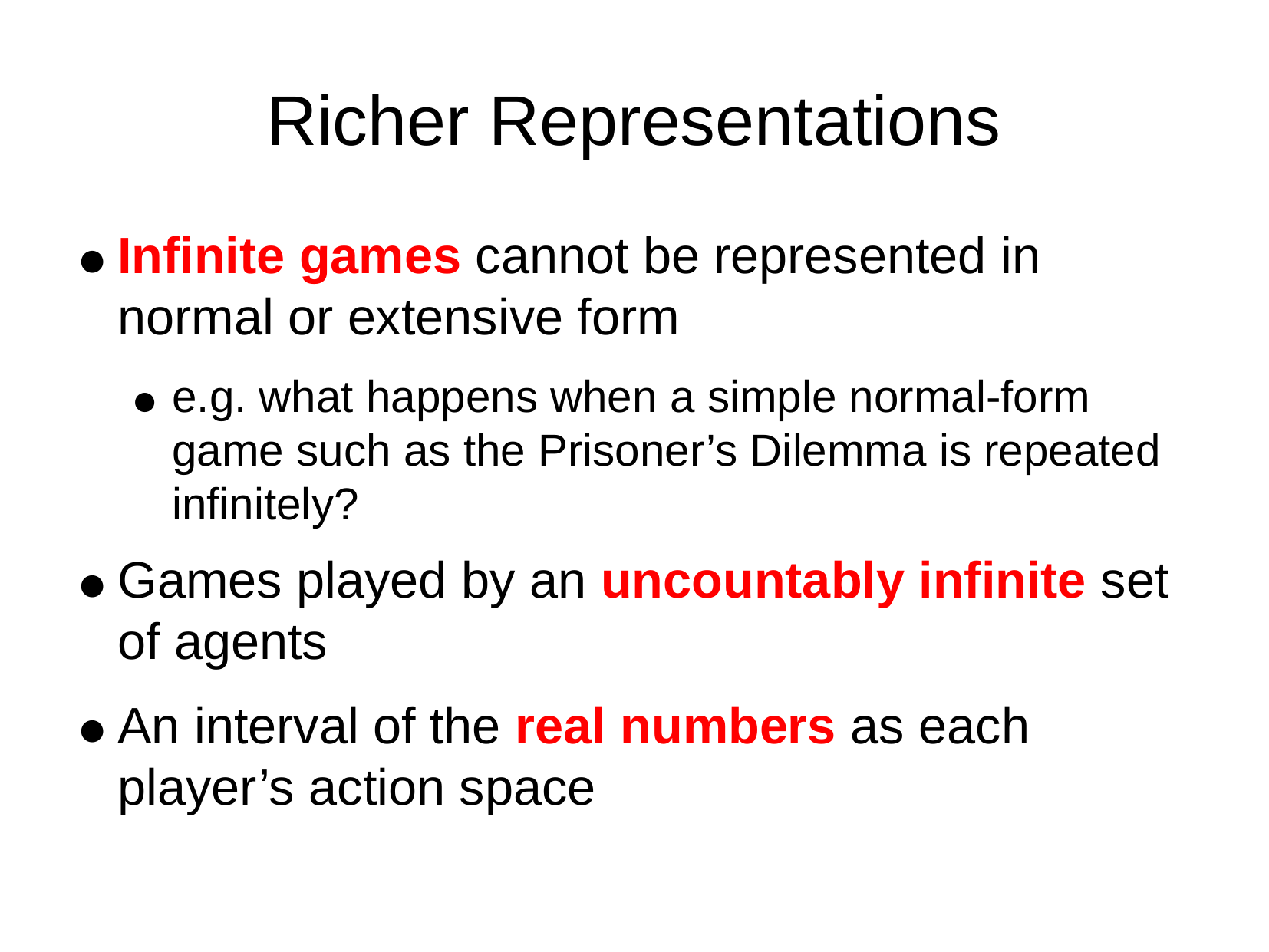

Richer Representations
Infinite games cannot be represented in normal or extensive form
e.g. what happens when a simple normal-form game such as the Prisoner’s Dilemma is repeated infinitely?
Games played by an uncountably infinite set of agents
An interval of the real numbers as each player’s action space